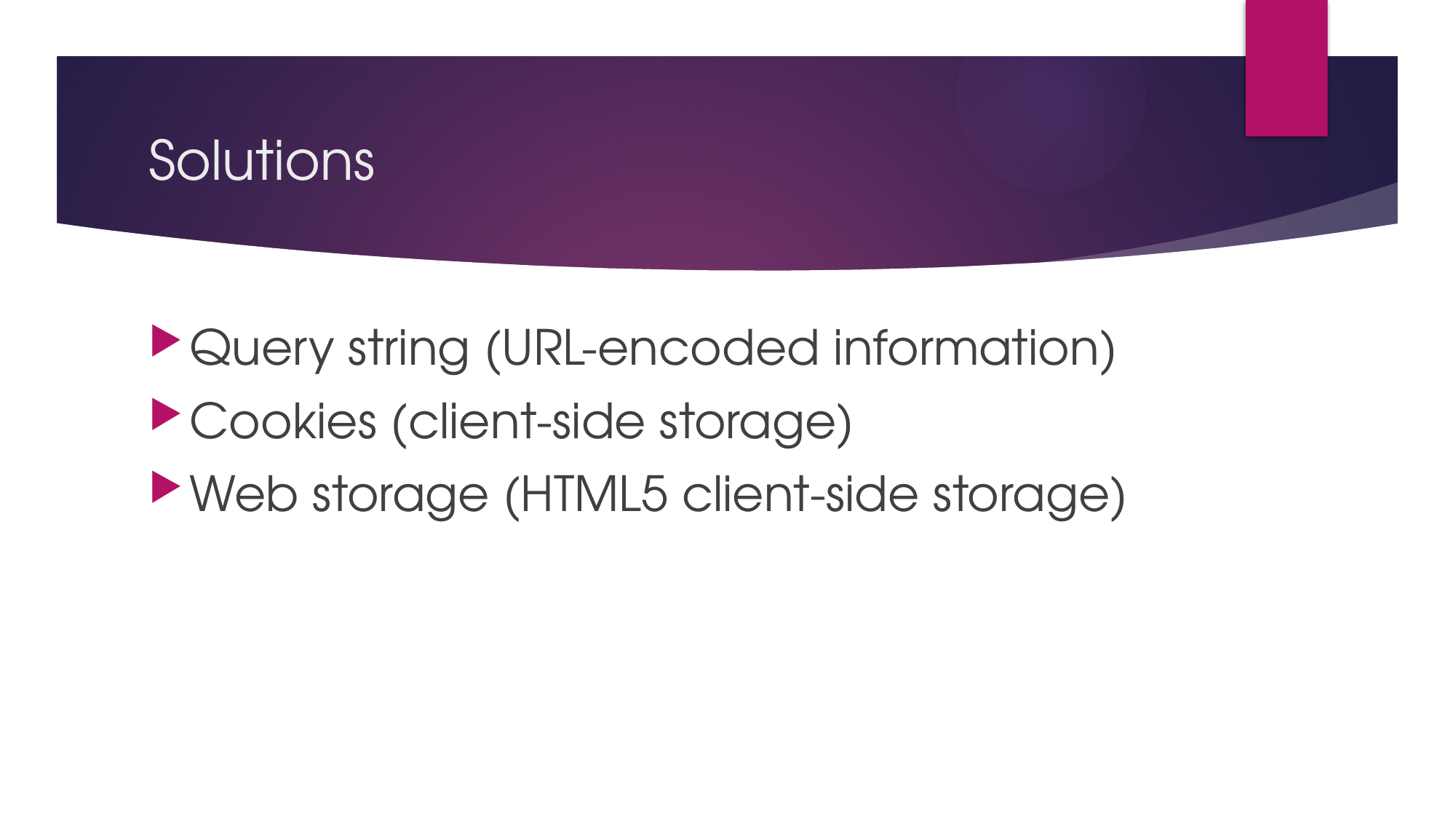

# Solutions
Query string (URL-encoded information)
Cookies (client-side storage)
Web storage (HTML5 client-side storage)